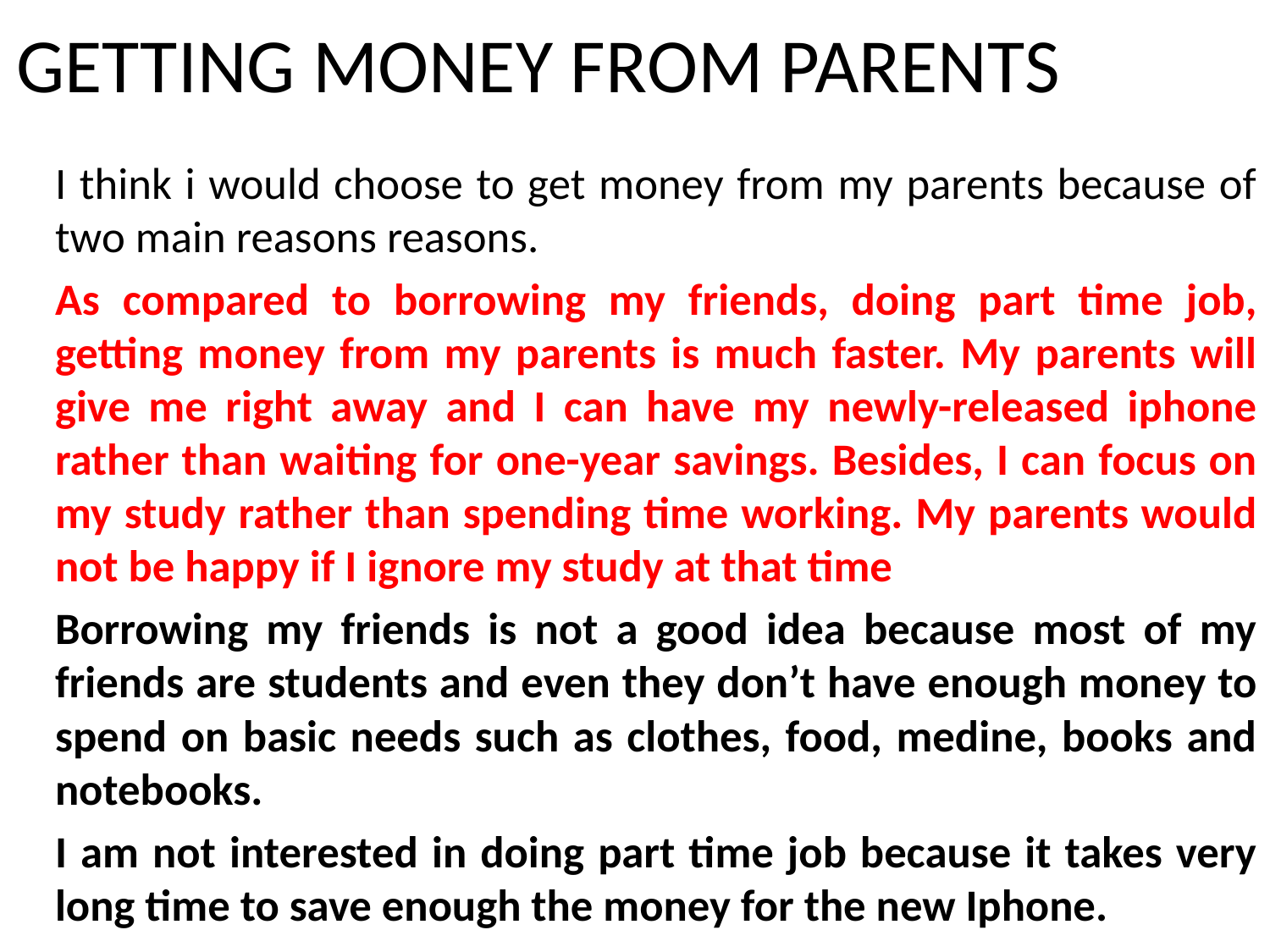

# GETTING MONEY FROM PARENTS
I think i would choose to get money from my parents because of two main reasons reasons.
As compared to borrowing my friends, doing part time job, getting money from my parents is much faster. My parents will give me right away and I can have my newly-released iphone rather than waiting for one-year savings. Besides, I can focus on my study rather than spending time working. My parents would not be happy if I ignore my study at that time
Borrowing my friends is not a good idea because most of my friends are students and even they don’t have enough money to spend on basic needs such as clothes, food, medine, books and notebooks.
I am not interested in doing part time job because it takes very long time to save enough the money for the new Iphone.